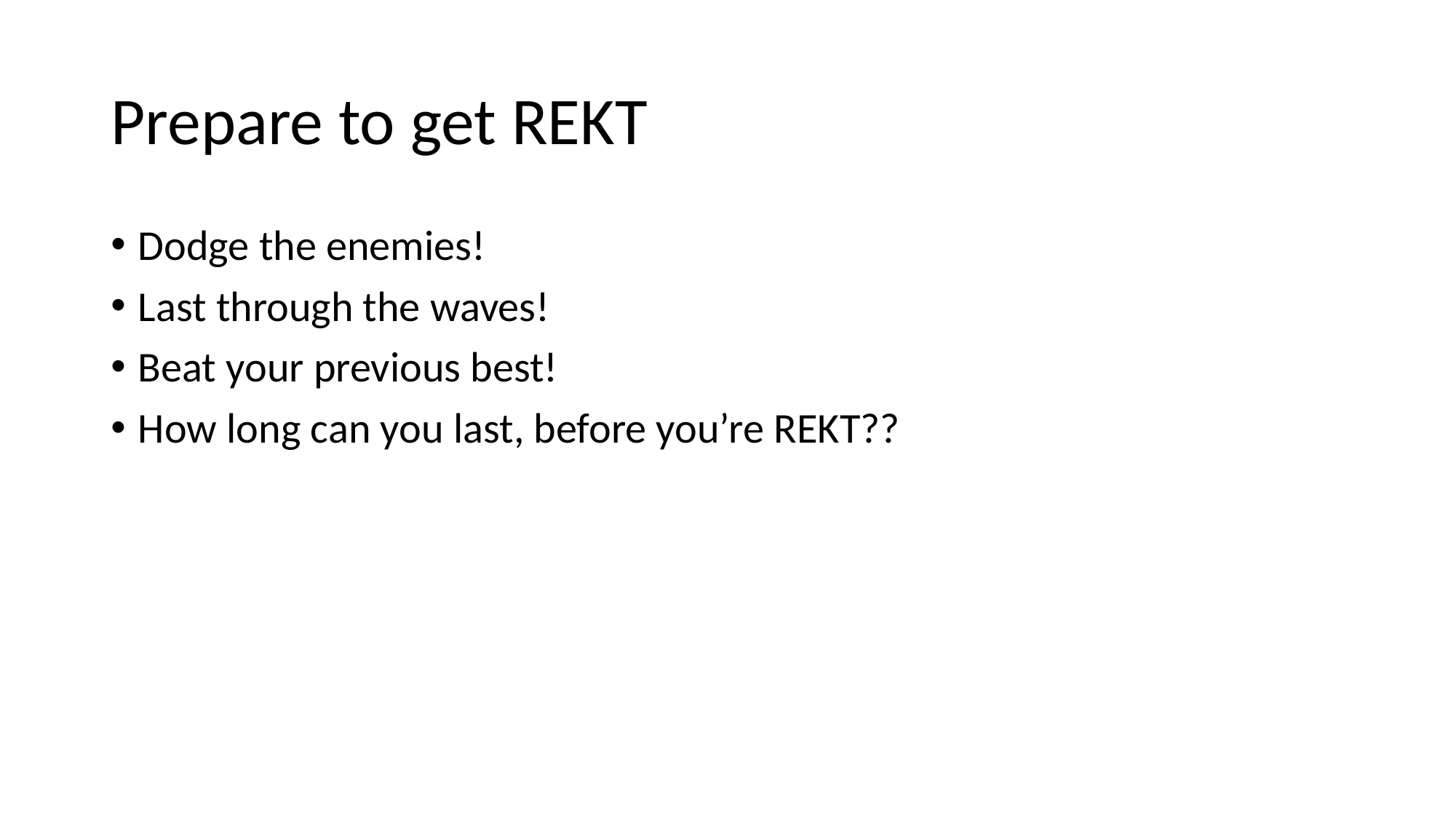

# Prepare to get REKT
Dodge the enemies!
Last through the waves!
Beat your previous best!
How long can you last, before you’re REKT??